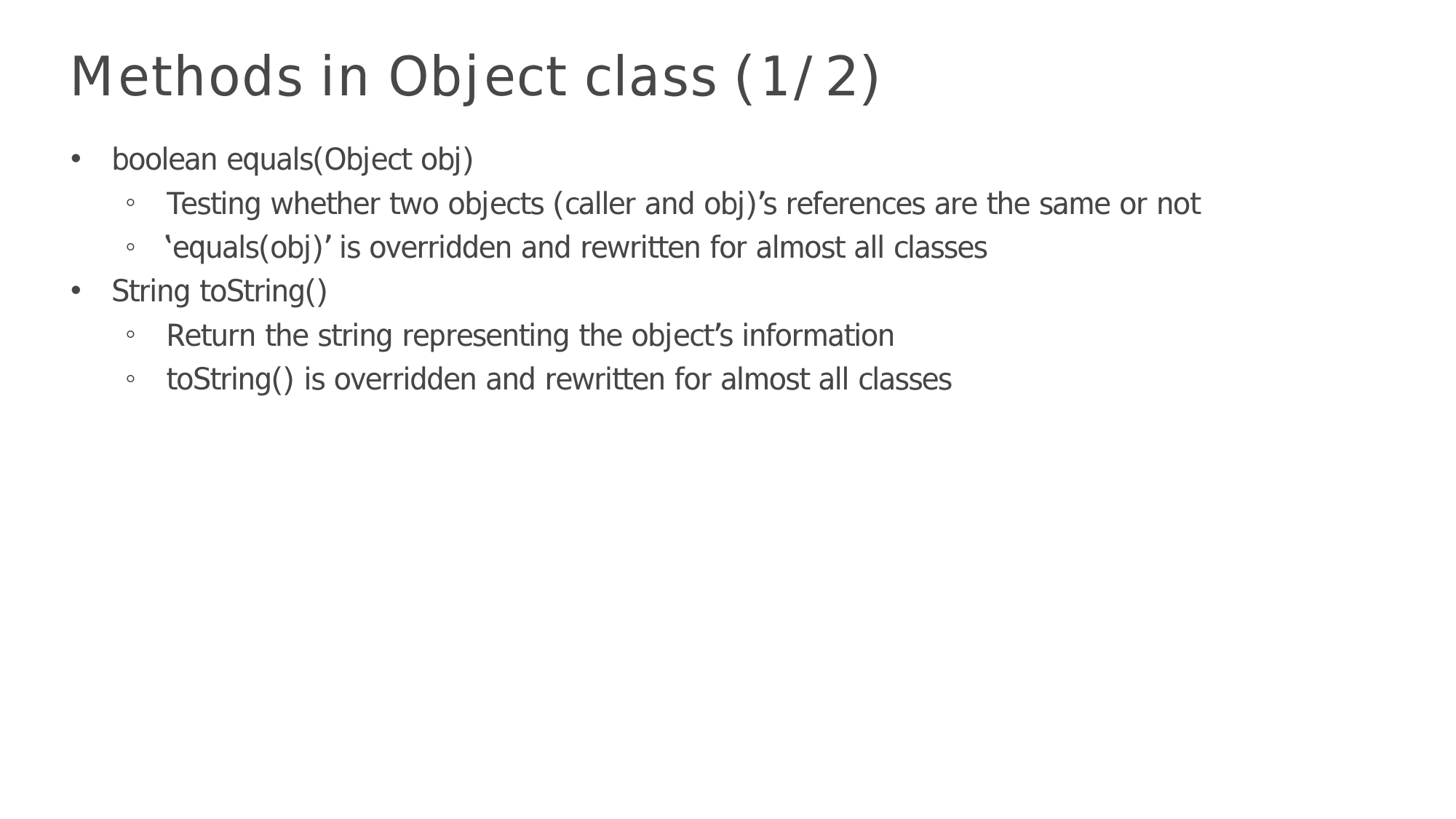

# Methods in Object class (1/2)
boolean equals(Object obj)
Testing whether two objects (caller and obj)’s references are the same or not
‘equals(obj)’ is overridden and rewritten for almost all classes
String toString()
Return the string representing the object’s information
toString() is overridden and rewritten for almost all classes
4